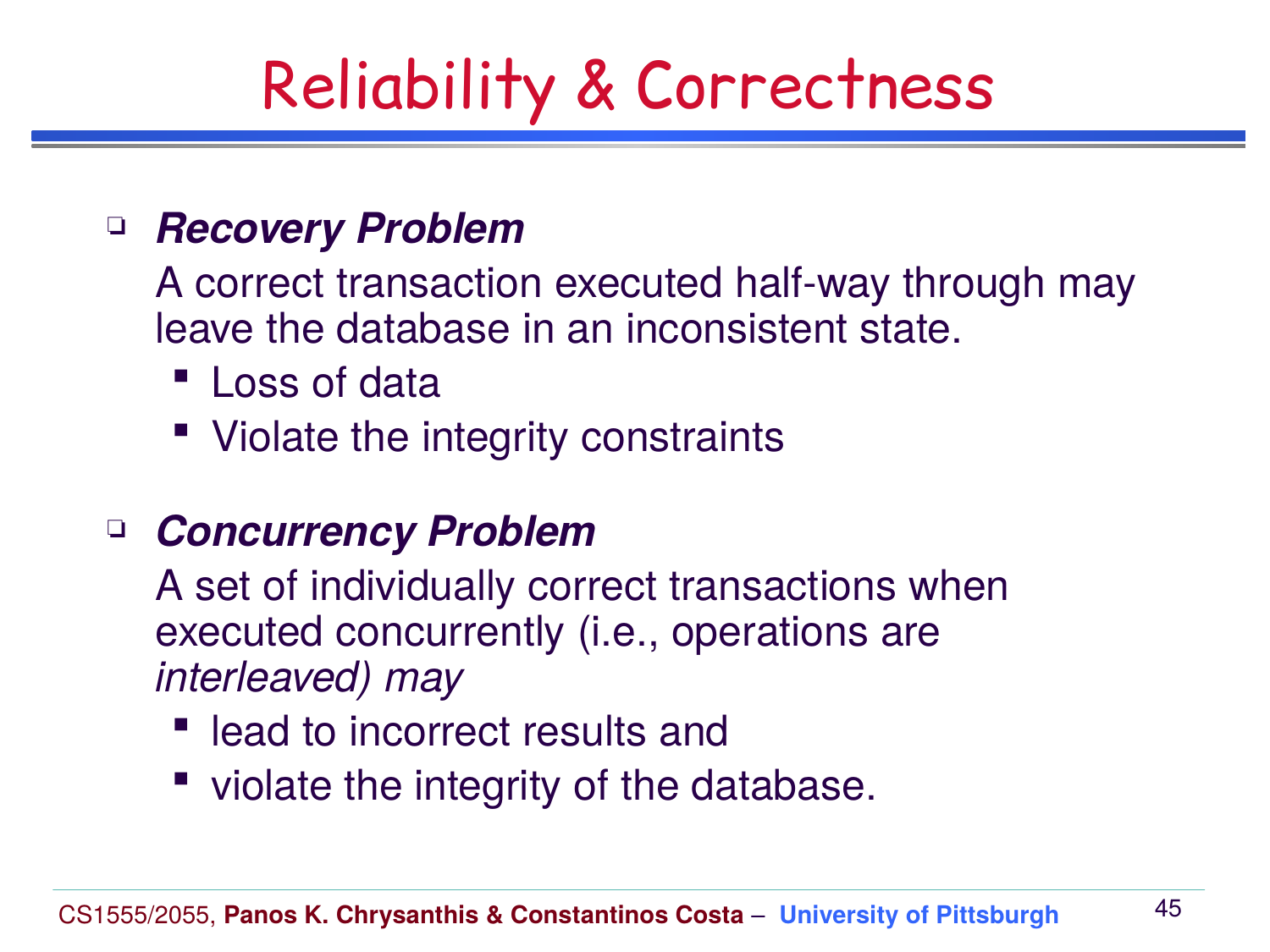

# Reliability & Correctness
Recovery Problem
	A correct transaction executed half-way through may leave the database in an inconsistent state.
Loss of data
Violate the integrity constraints

Concurrency Problem
	A set of individually correct transactions when executed concurrently (i.e., operations are interleaved) may
lead to incorrect results and
violate the integrity of the database.